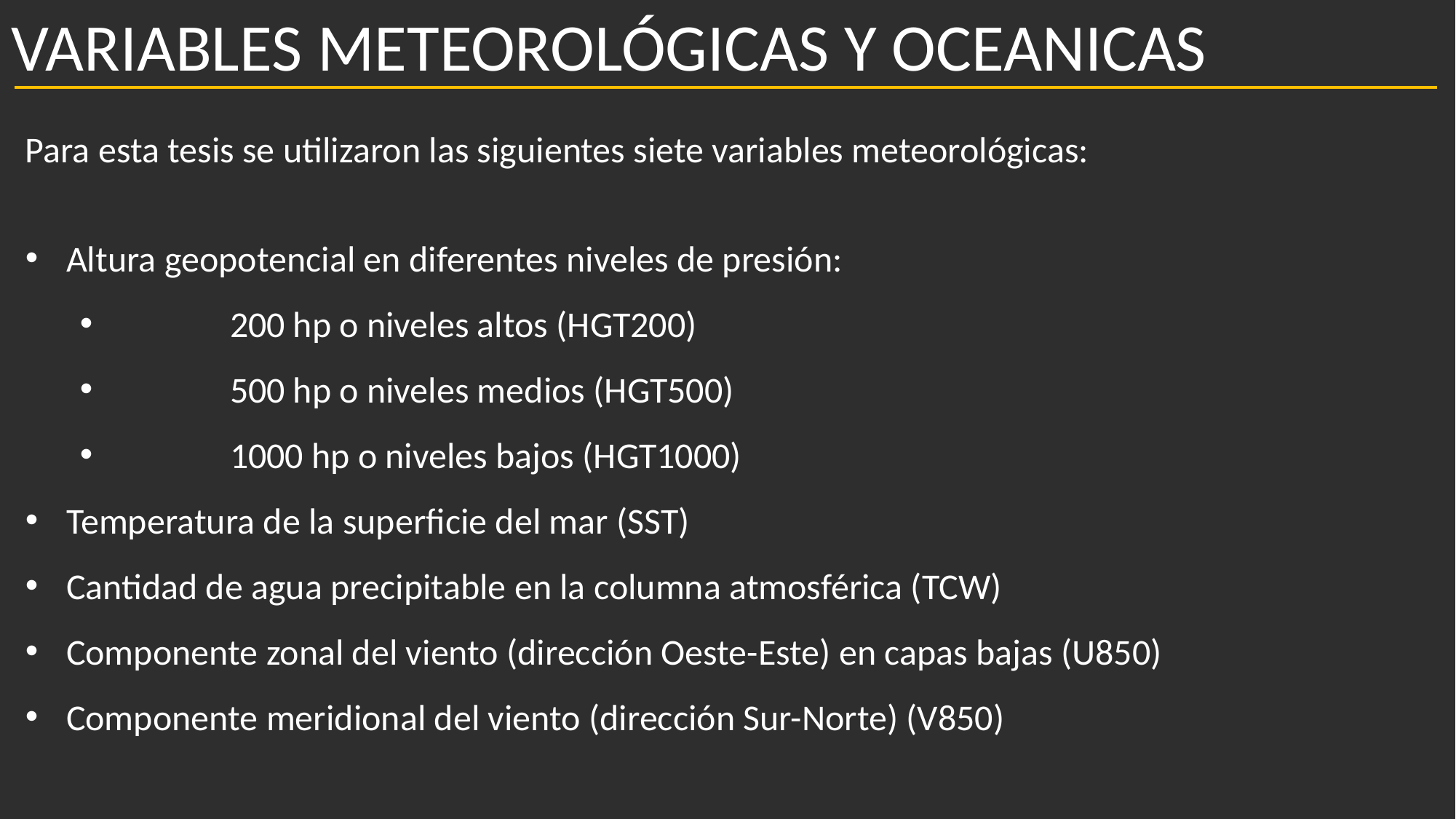

# VARIABLES METEOROLÓGICAS Y OCEANICAS
Para esta tesis se utilizaron las siguientes siete variables meteorológicas:

Altura geopotencial en diferentes niveles de presión:
	200 hp o niveles altos (HGT200)
	500 hp o niveles medios (HGT500)
	1000 hp o niveles bajos (HGT1000)
Temperatura de la superficie del mar (SST)
Cantidad de agua precipitable en la columna atmosférica (TCW)
Componente zonal del viento (dirección Oeste-Este) en capas bajas (U850)
Componente meridional del viento (dirección Sur-Norte) (V850)